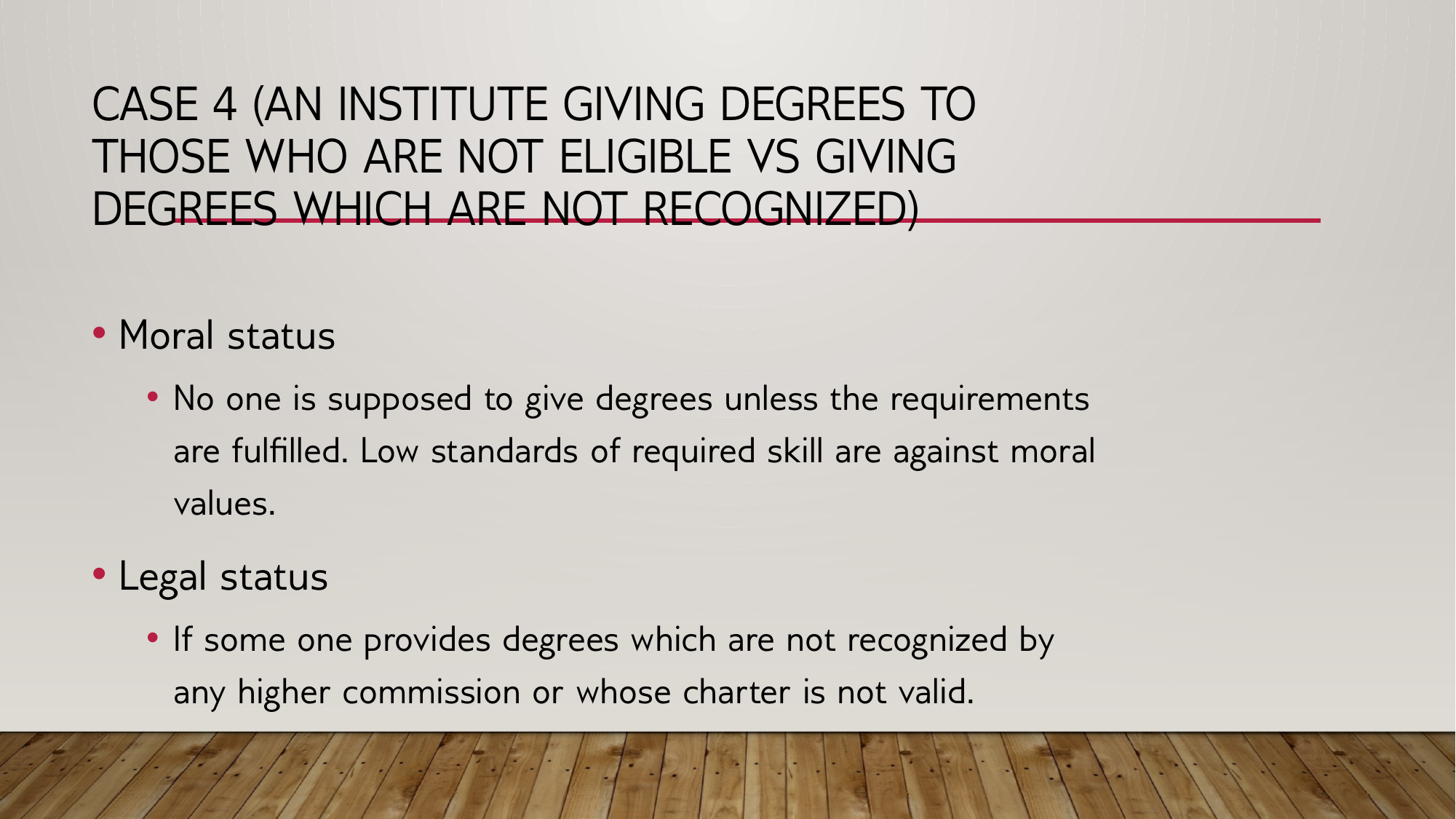

# Case 4 (An institute giving degrees to those who are not eligible vs giving degrees which are not recognized)
Moral status
No one is supposed to give degrees unless the requirements are fulfilled. Low standards of required skill are against moral values.
Legal status
If some one provides degrees which are not recognized by any higher commission or whose charter is not valid.